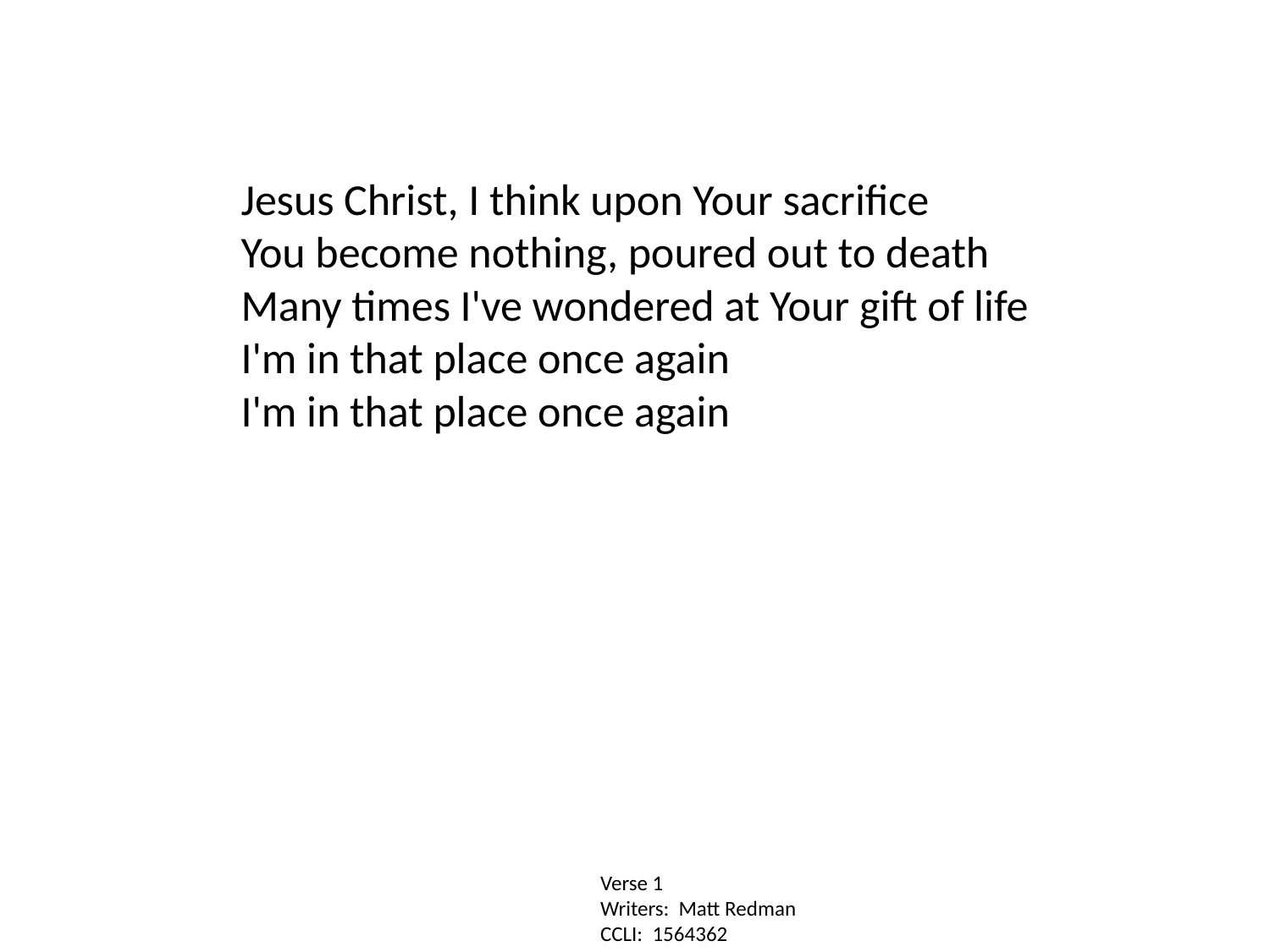

Jesus Christ, I think upon Your sacrifice
You become nothing, poured out to death
Many times I've wondered at Your gift of life
I'm in that place once again
I'm in that place once again

Verse 1
Writers:  Matt Redman
CCLI:  1564362